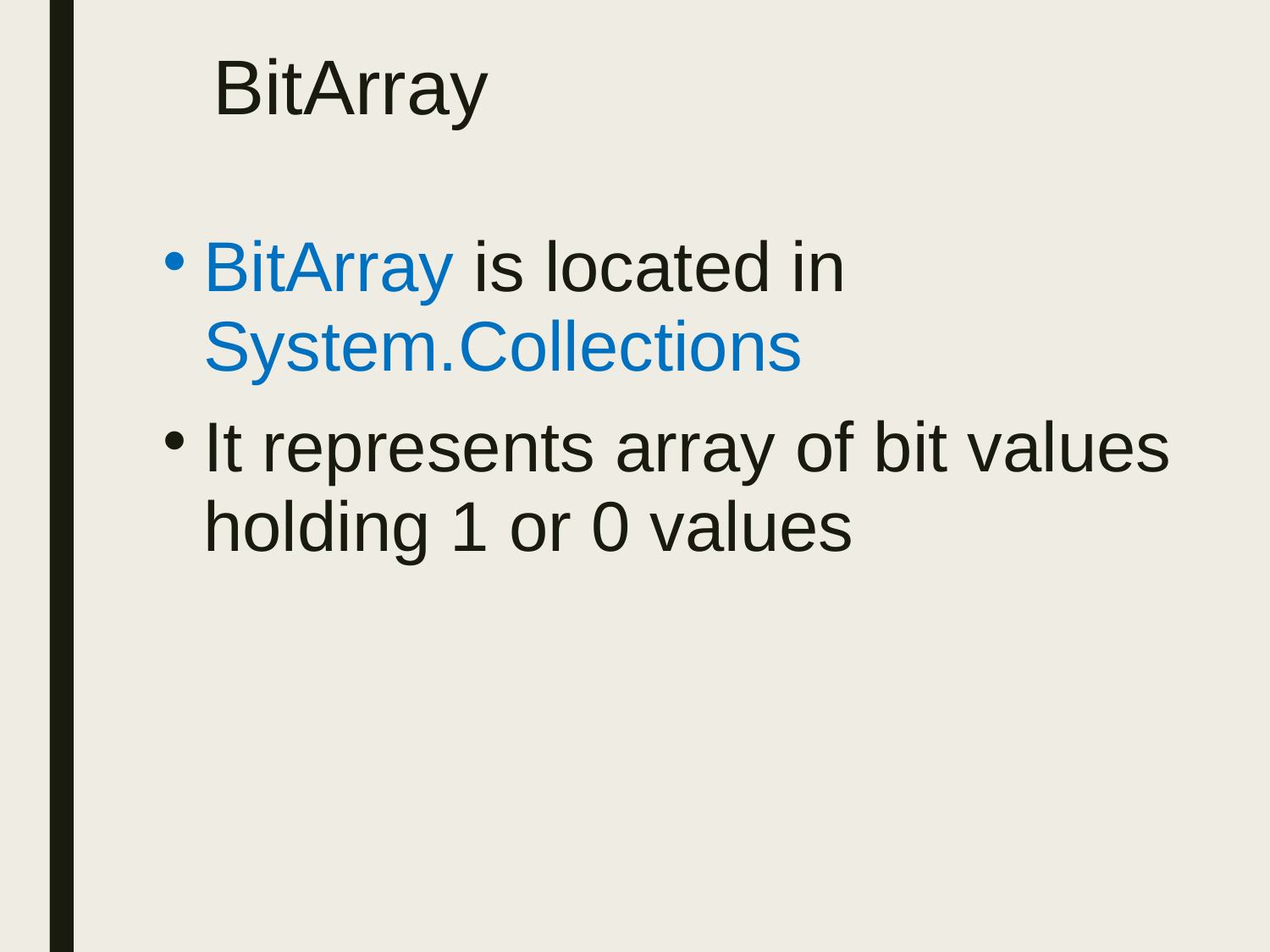

# BitArray
BitArray is located in System.Collections
It represents array of bit values holding 1 or 0 values